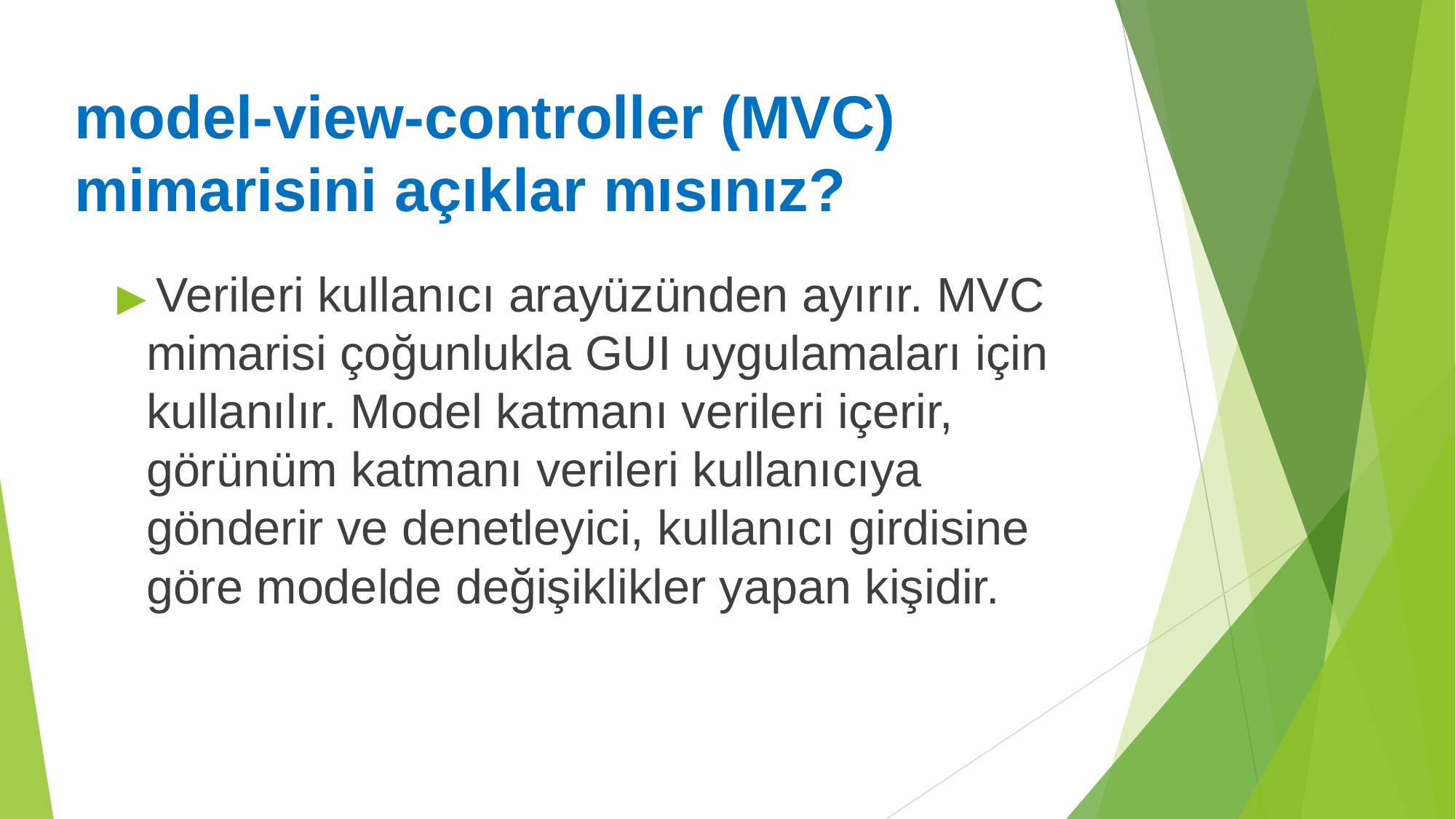

# model-view-controller (MVC) mimarisini açıklar mısınız?
Verileri kullanıcı arayüzünden ayırır. MVC mimarisi çoğunlukla GUI uygulamaları için kullanılır. Model katmanı verileri içerir, görünüm katmanı verileri kullanıcıya gönderir ve denetleyici, kullanıcı girdisine göre modelde değişiklikler yapan kişidir.